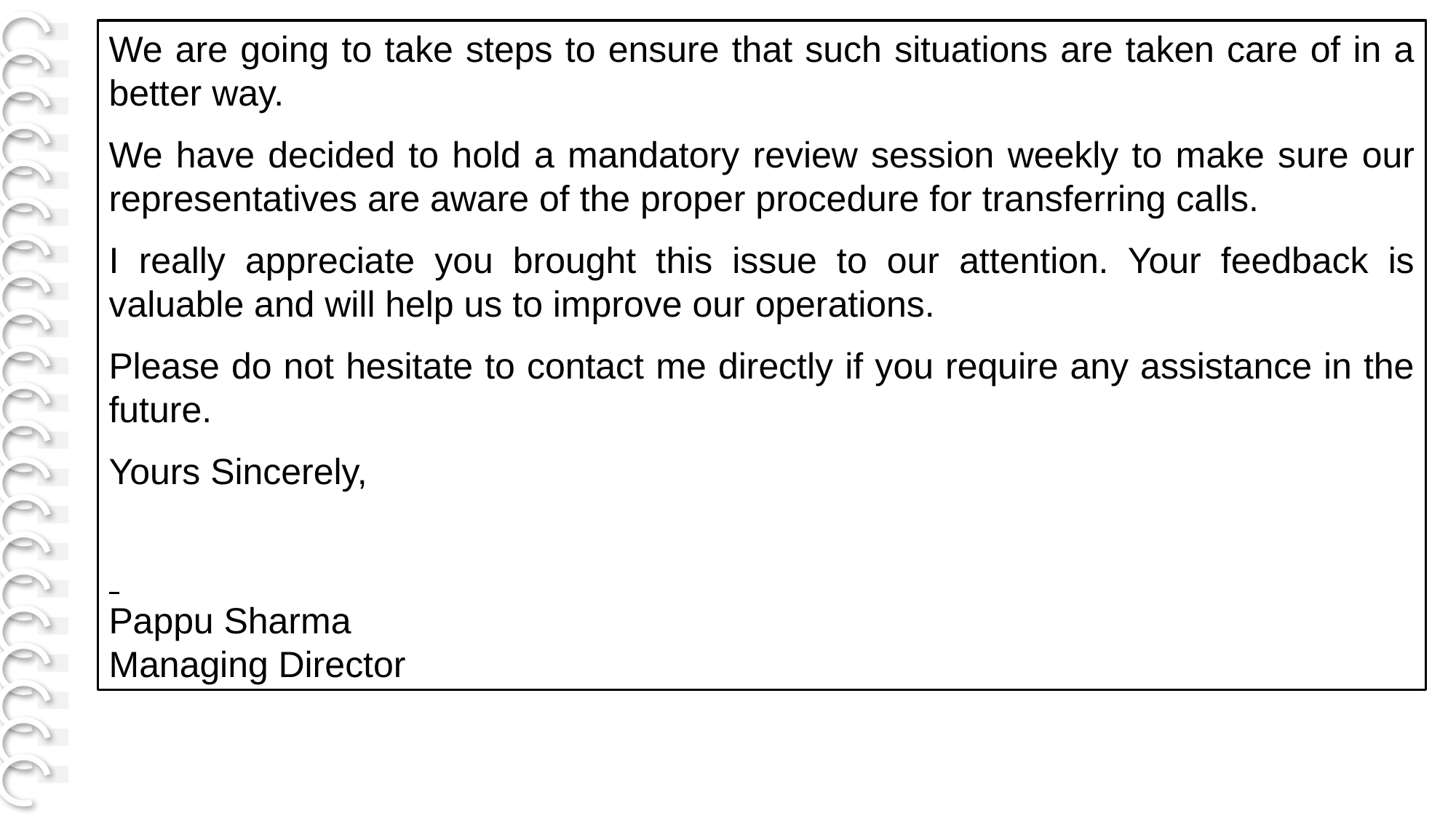

We are going to take steps to ensure that such situations are taken care of in a better way.
We have decided to hold a mandatory review session weekly to make sure our representatives are aware of the proper procedure for transferring calls.
I really appreciate you brought this issue to our attention. Your feedback is valuable and will help us to improve our operations.
Please do not hesitate to contact me directly if you require any assistance in the future.
Yours Sincerely,

Pappu Sharma
Managing Director